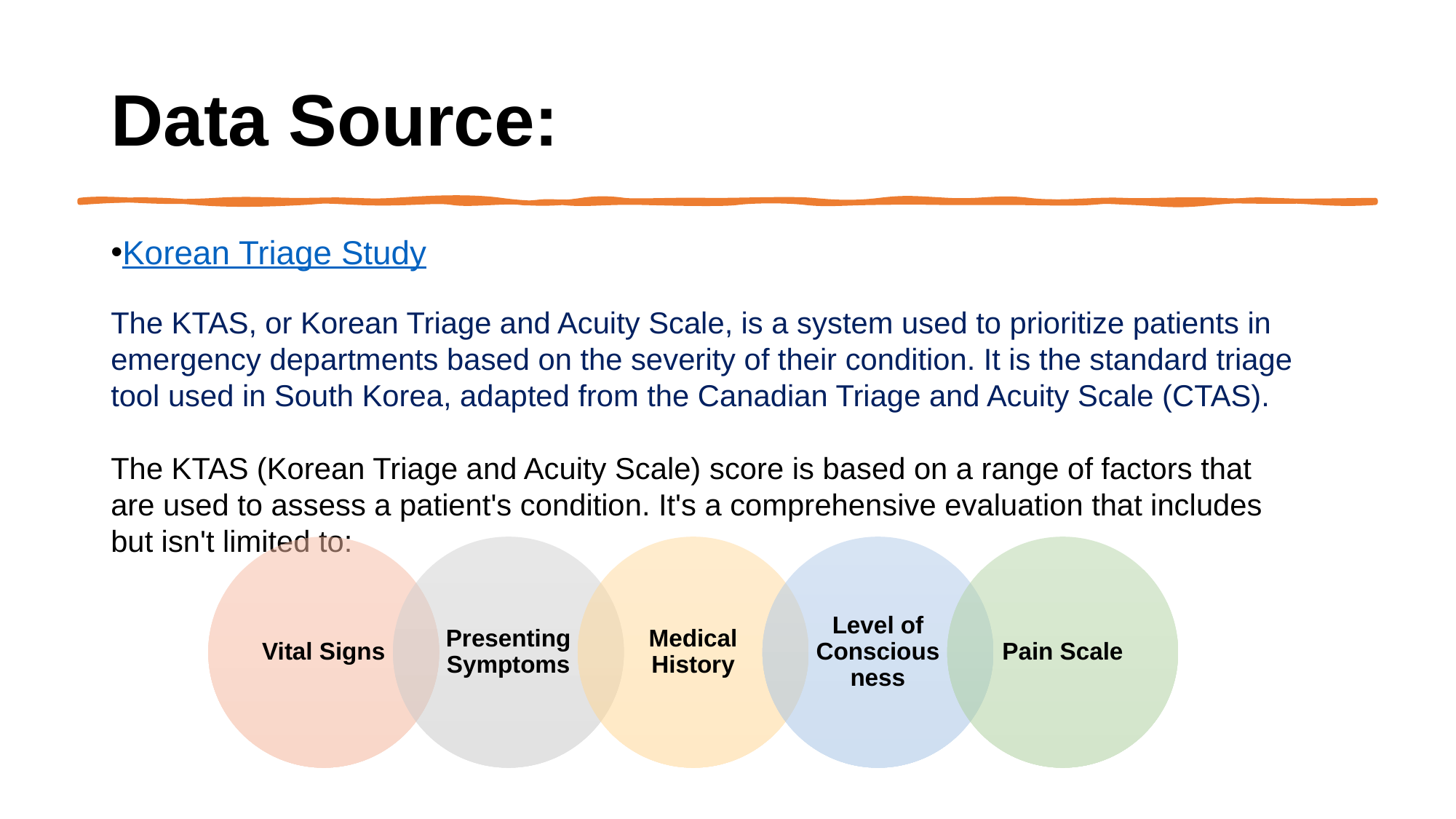

# Data Source:

Korean Triage Study

The KTAS, or Korean Triage and Acuity Scale, is a system used to prioritize patients in emergency departments based on the severity of their condition. It is the standard triage tool used in South Korea, adapted from the Canadian Triage and Acuity Scale (CTAS).

The KTAS (Korean Triage and Acuity Scale) score is based on a range of factors that are used to assess a patient's condition. It's a comprehensive evaluation that includes but isn't limited to:

Vital Signs
Presenting Symptoms
Medical History
Level of Consciousness
Pain Scale
5